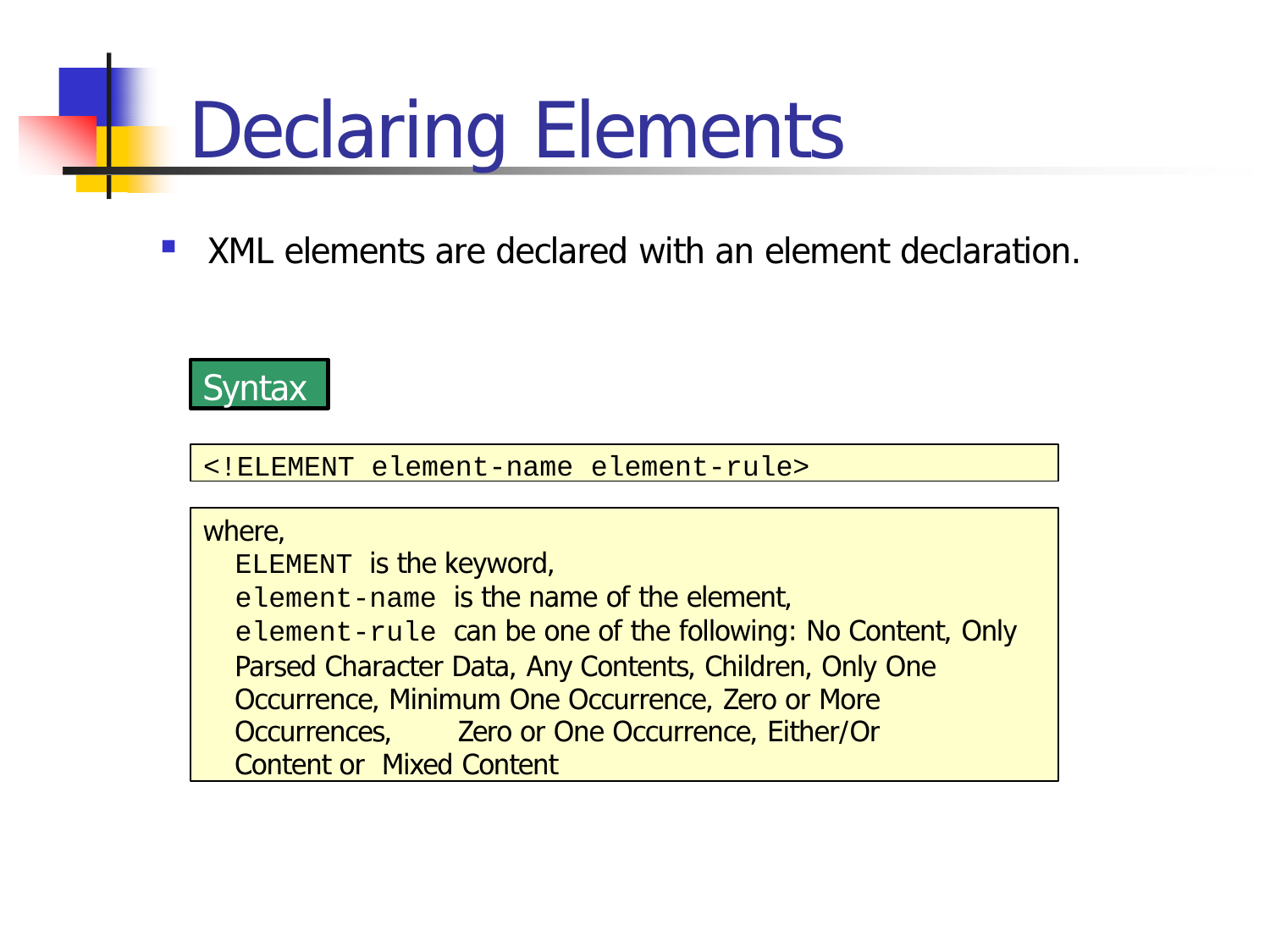

# Declaring Elements
XML elements are declared with an element declaration.
Syntax
<!ELEMENT element-name element-rule>
where,
ELEMENT is the keyword,
element-name is the name of the element,
element-rule can be one of the following: No Content, Only
Parsed Character Data, Any Contents, Children, Only One  Occurrence, Minimum One Occurrence, Zero or More  Occurrences,	Zero or One Occurrence, Either/Or Content or  Mixed Content